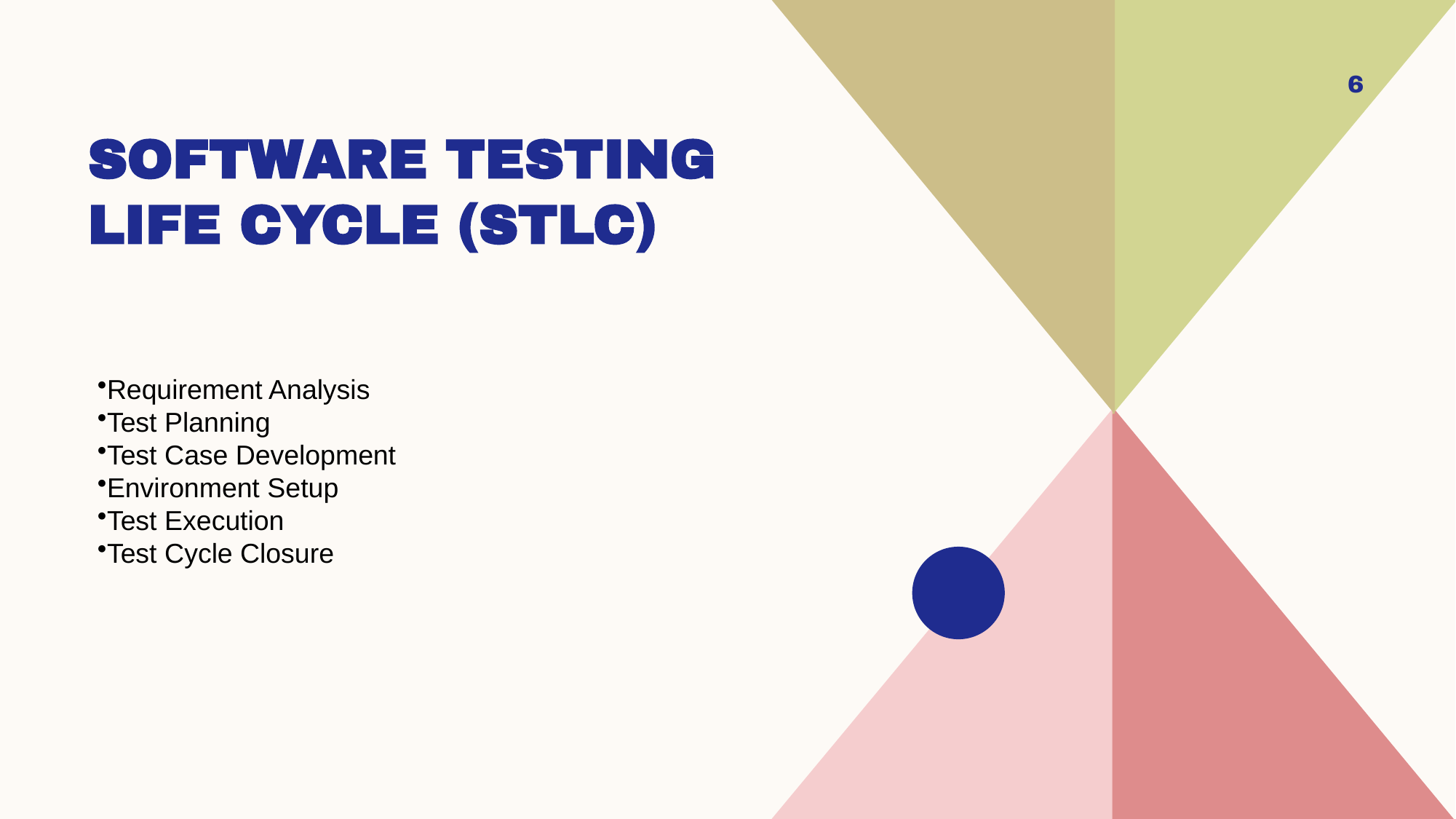

6
# Software Testing Life Cycle (STLC)

Requirement Analysis
Test Planning
Test Case Development
Environment Setup
Test Execution
Test Cycle Closure